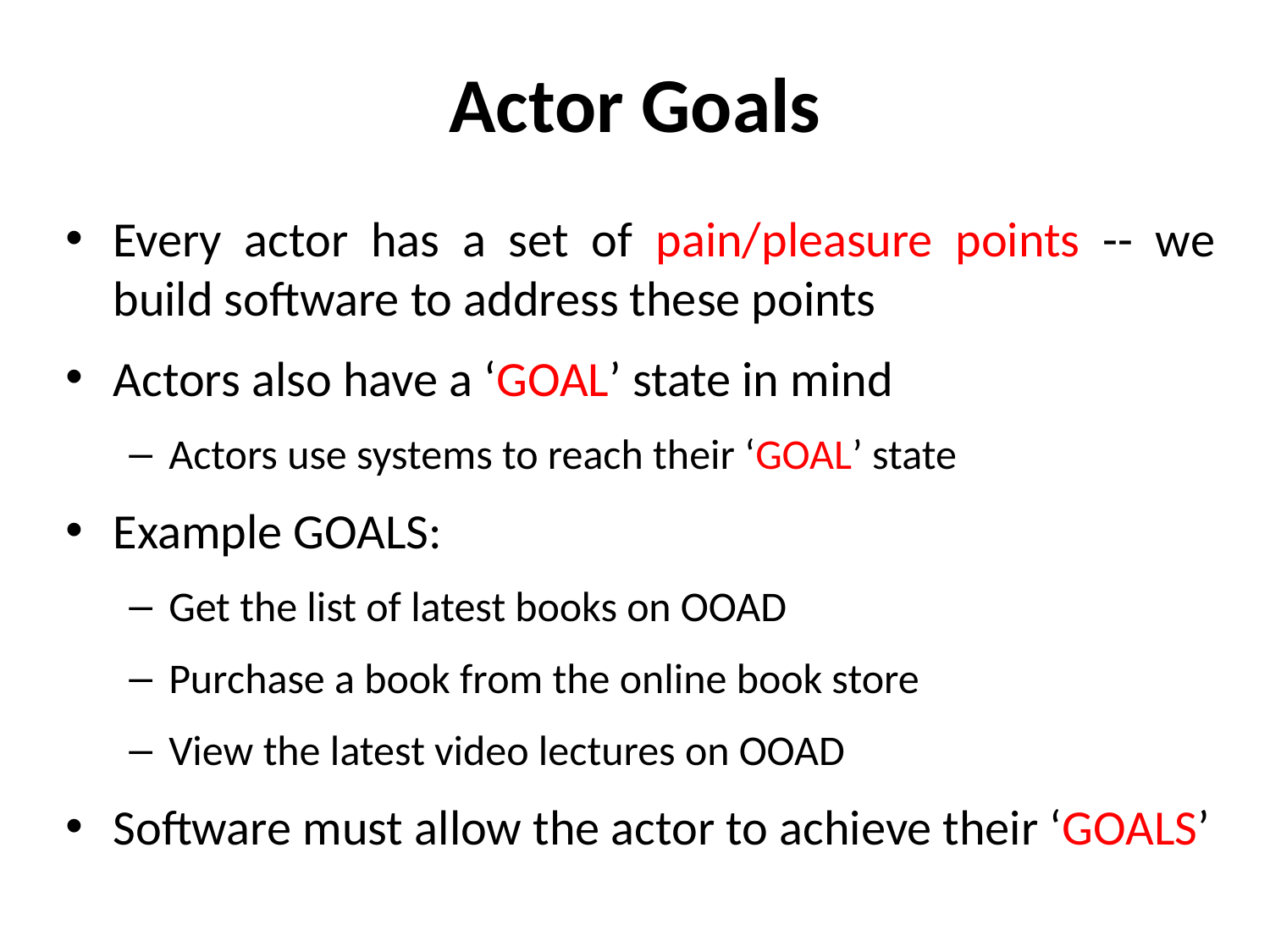

# Actor Goals
Every actor has a set of pain/pleasure points -- we build software to address these points
Actors also have a ‘GOAL’ state in mind
Actors use systems to reach their ‘GOAL’ state
Example GOALS:
Get the list of latest books on OOAD
Purchase a book from the online book store
View the latest video lectures on OOAD
Software must allow the actor to achieve their ‘GOALS’